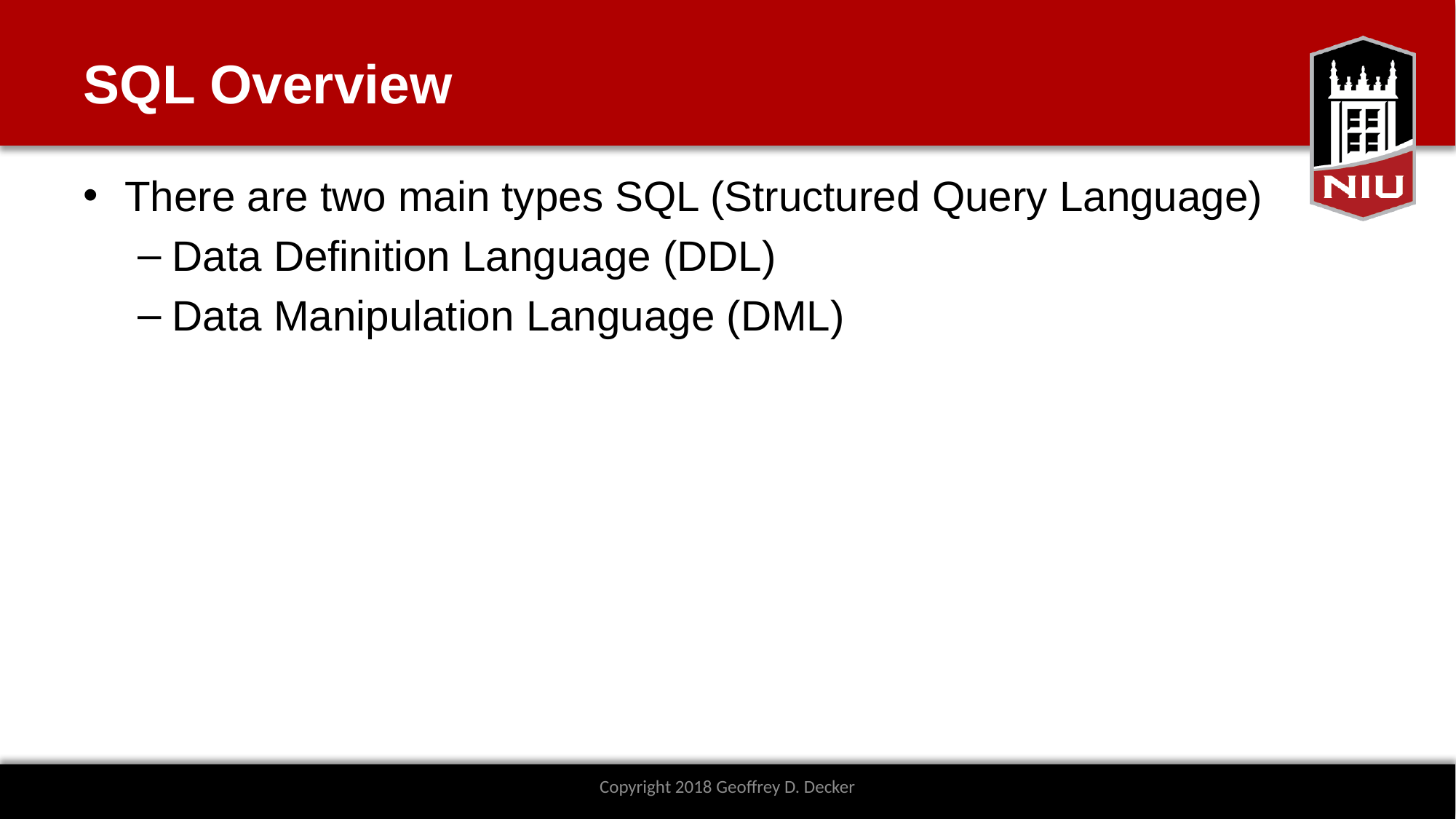

# SQL Overview
There are two main types SQL (Structured Query Language)
Data Definition Language (DDL)
Data Manipulation Language (DML)
Copyright 2018 Geoffrey D. Decker